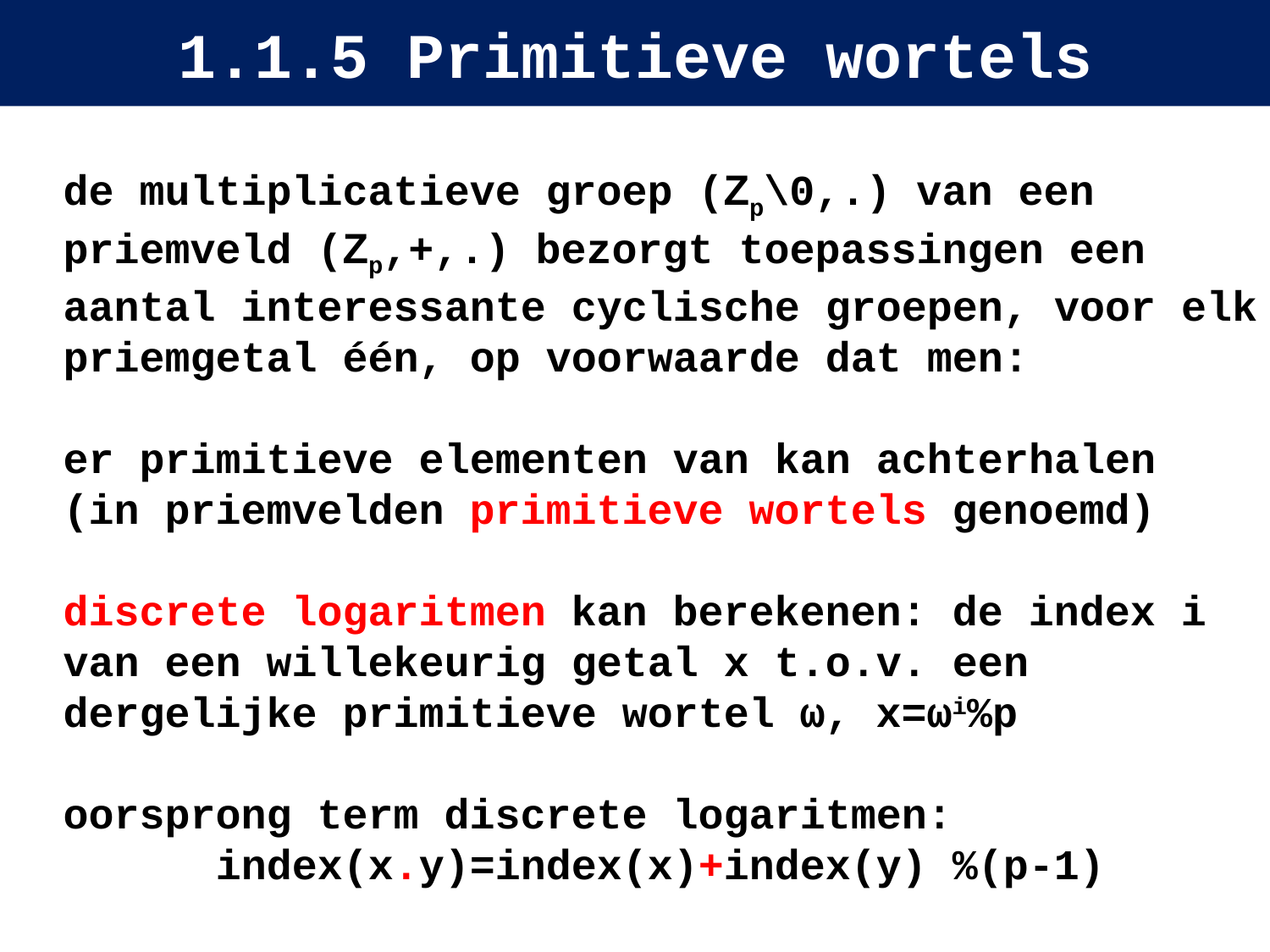

# 1.1.5 Primitieve wortels

de multiplicatieve groep (Zp\0,.) van een priemveld (Zp,+,.) bezorgt toepassingen een aantal interessante cyclische groepen, voor elk priemgetal één, op voorwaarde dat men:

er primitieve elementen van kan achterhalen
(in priemvelden primitieve wortels genoemd)

discrete logaritmen kan berekenen: de index i van een willekeurig getal x t.o.v. een dergelijke primitieve wortel ω, x=ωi%p

oorsprong term discrete logaritmen:
    index(x.y)=index(x)+index(y) %(p-1)